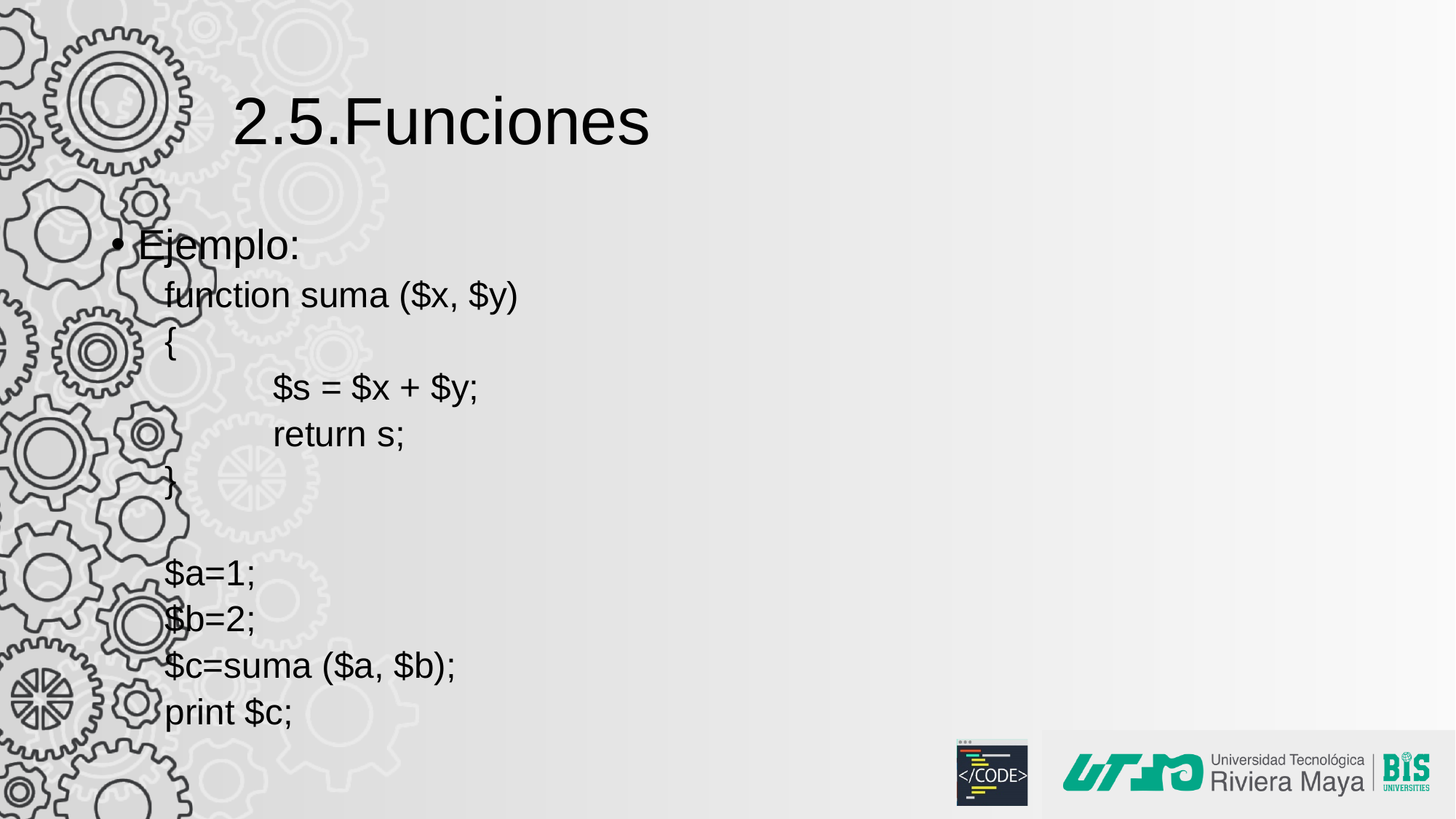

# 2.5.Funciones
Ejemplo:
function suma ($x, $y)
{
  	$s = $x + $y;
  	return s;
}

$a=1;
$b=2;
$c=suma ($a, $b);
print $c;